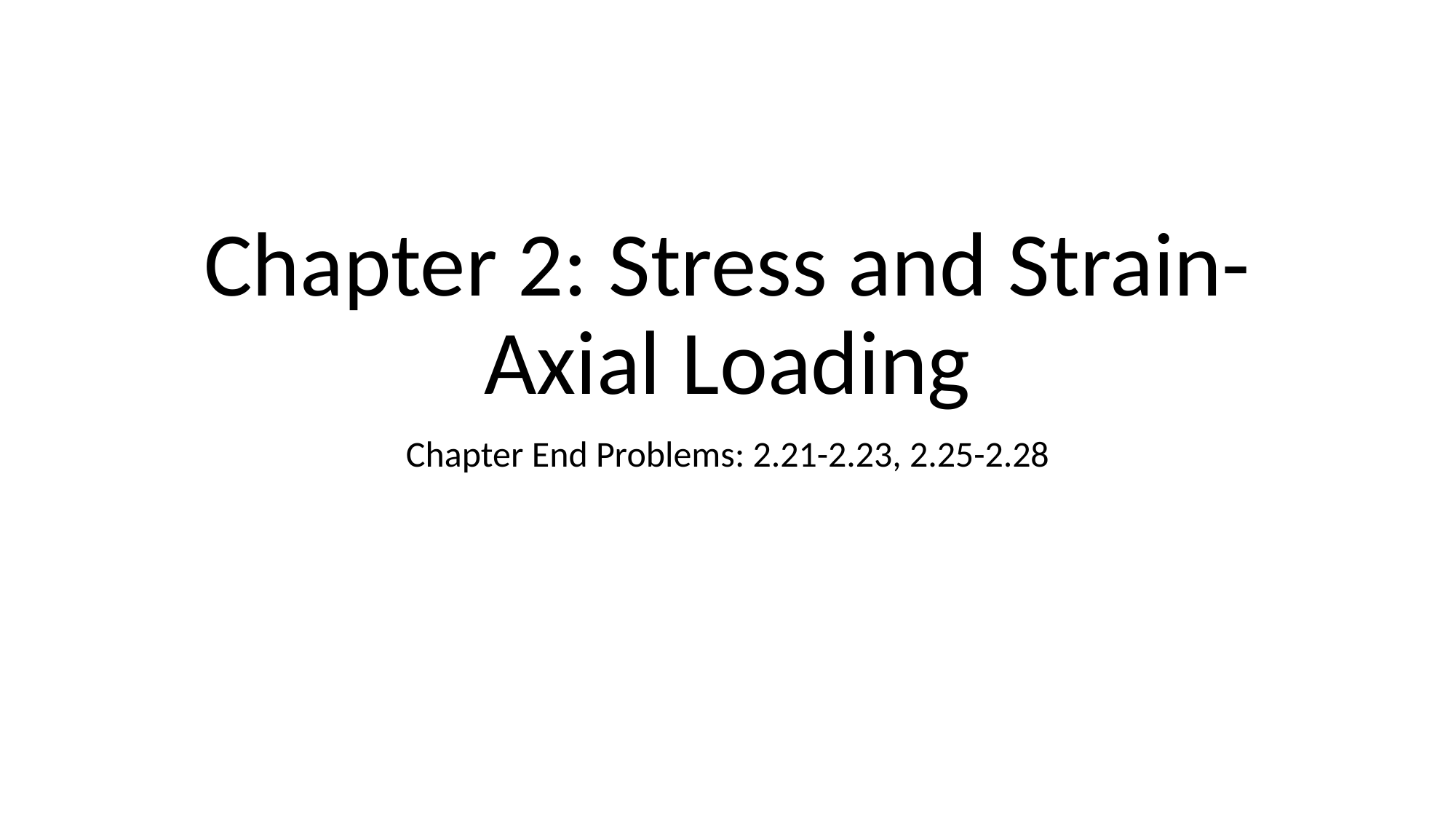

# Chapter 2: Stress and Strain-Axial Loading
Chapter End Problems: 2.21-2.23, 2.25-2.28